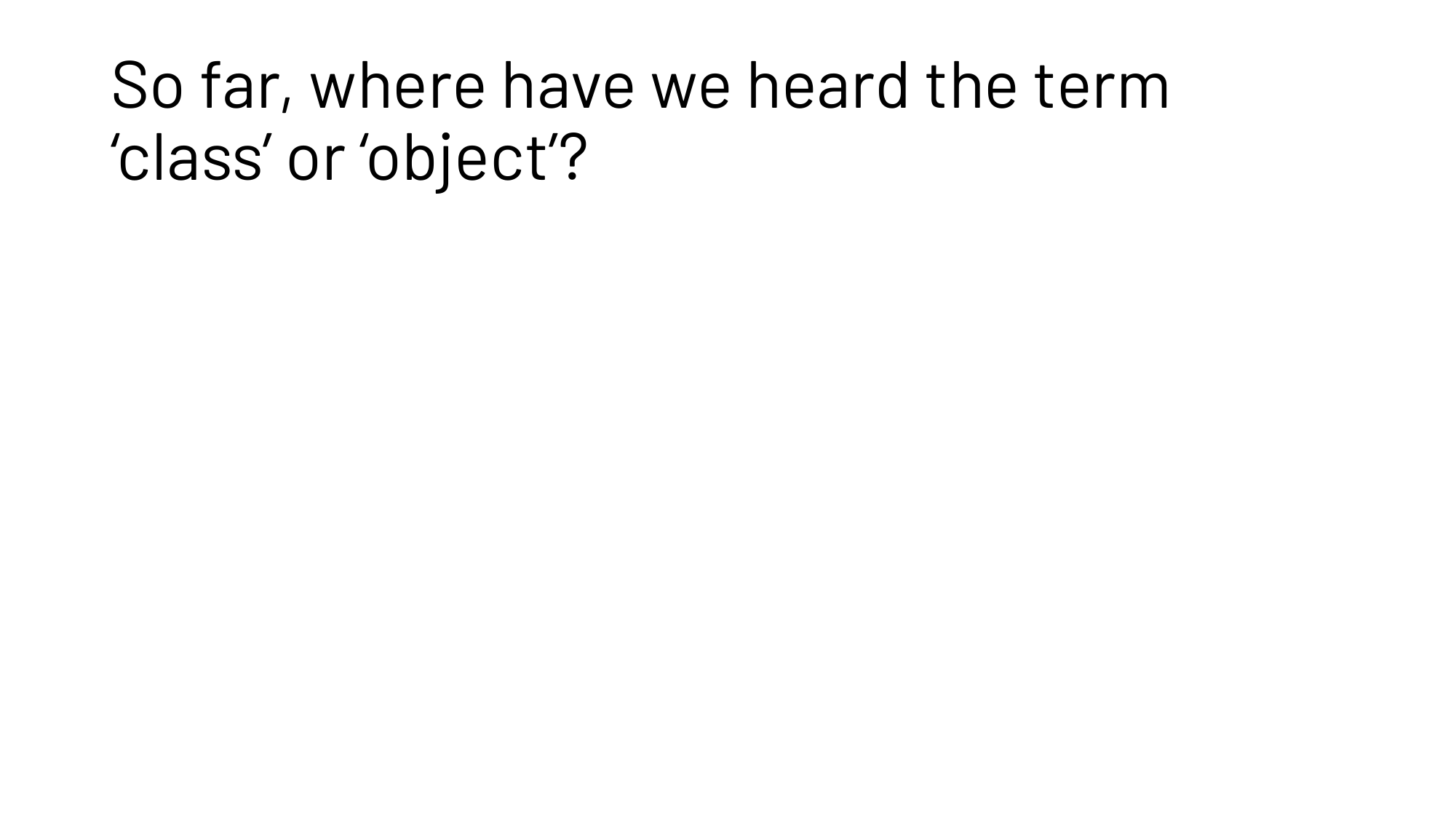

# So far, where have we heard the term ‘class’ or ‘object’?